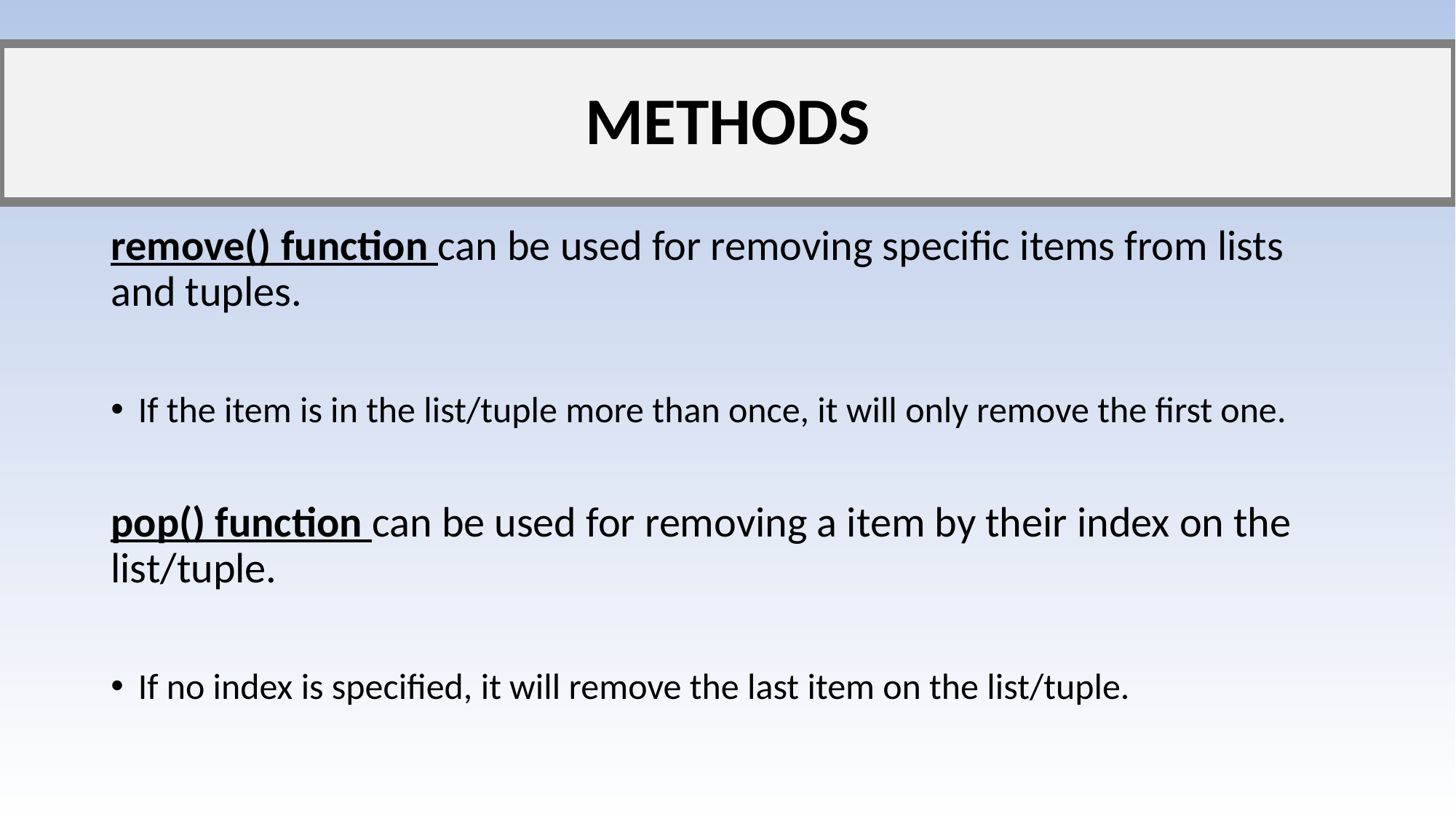

# METHODS
remove() function can be used for removing specific items from lists and tuples.

If the item is in the list/tuple more than once, it will only remove the first one.

pop() function can be used for removing a item by their index on the list/tuple.

If no index is specified, it will remove the last item on the list/tuple.